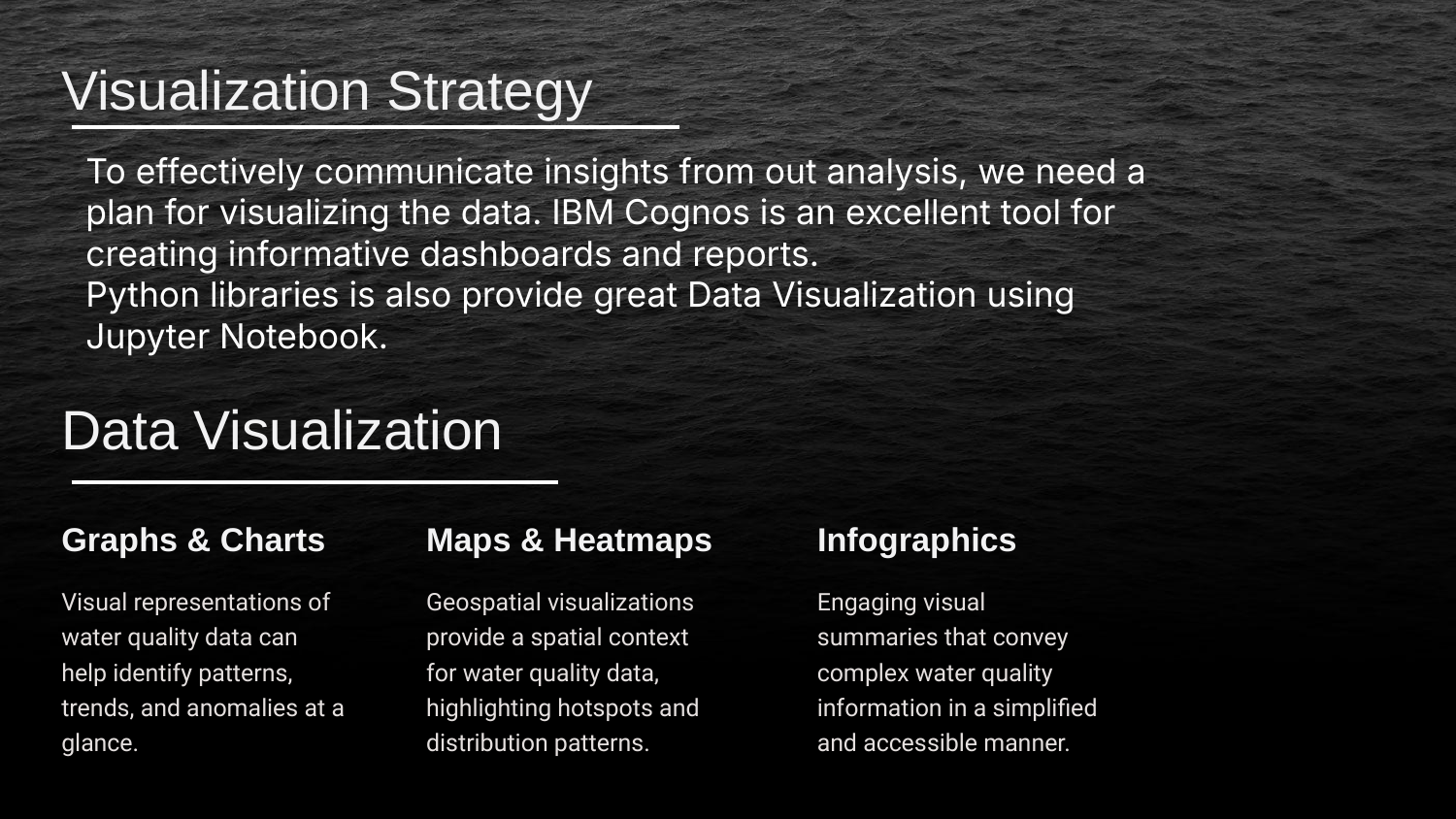

Visualization Strategy
To effectively communicate insights from out analysis, we need a plan for visualizing the data. IBM Cognos is an excellent tool for creating informative dashboards and reports.
Python libraries is also provide great Data Visualization using Jupyter Notebook.
Data Visualization
Graphs & Charts
Maps & Heatmaps
Infographics
Visual representations of water quality data can help identify patterns, trends, and anomalies at a glance.
Geospatial visualizations provide a spatial context for water quality data, highlighting hotspots and distribution patterns.
Engaging visual summaries that convey complex water quality information in a simplified and accessible manner.